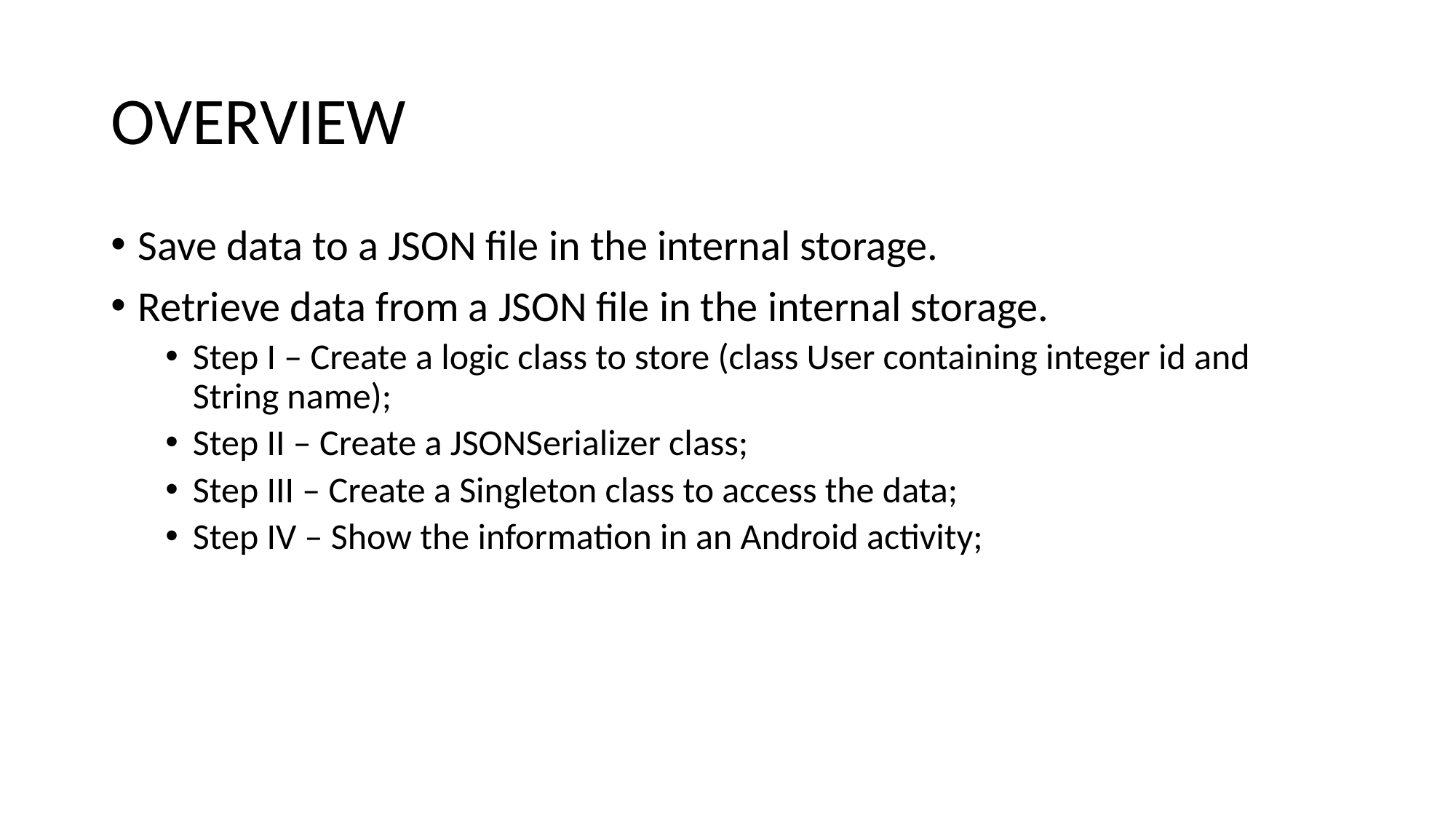

# OVERVIEW
Save data to a JSON file in the internal storage.
Retrieve data from a JSON file in the internal storage.
Step I – Create a logic class to store (class User containing integer id and String name);
Step II – Create a JSONSerializer class;
Step III – Create a Singleton class to access the data;
Step IV – Show the information in an Android activity;